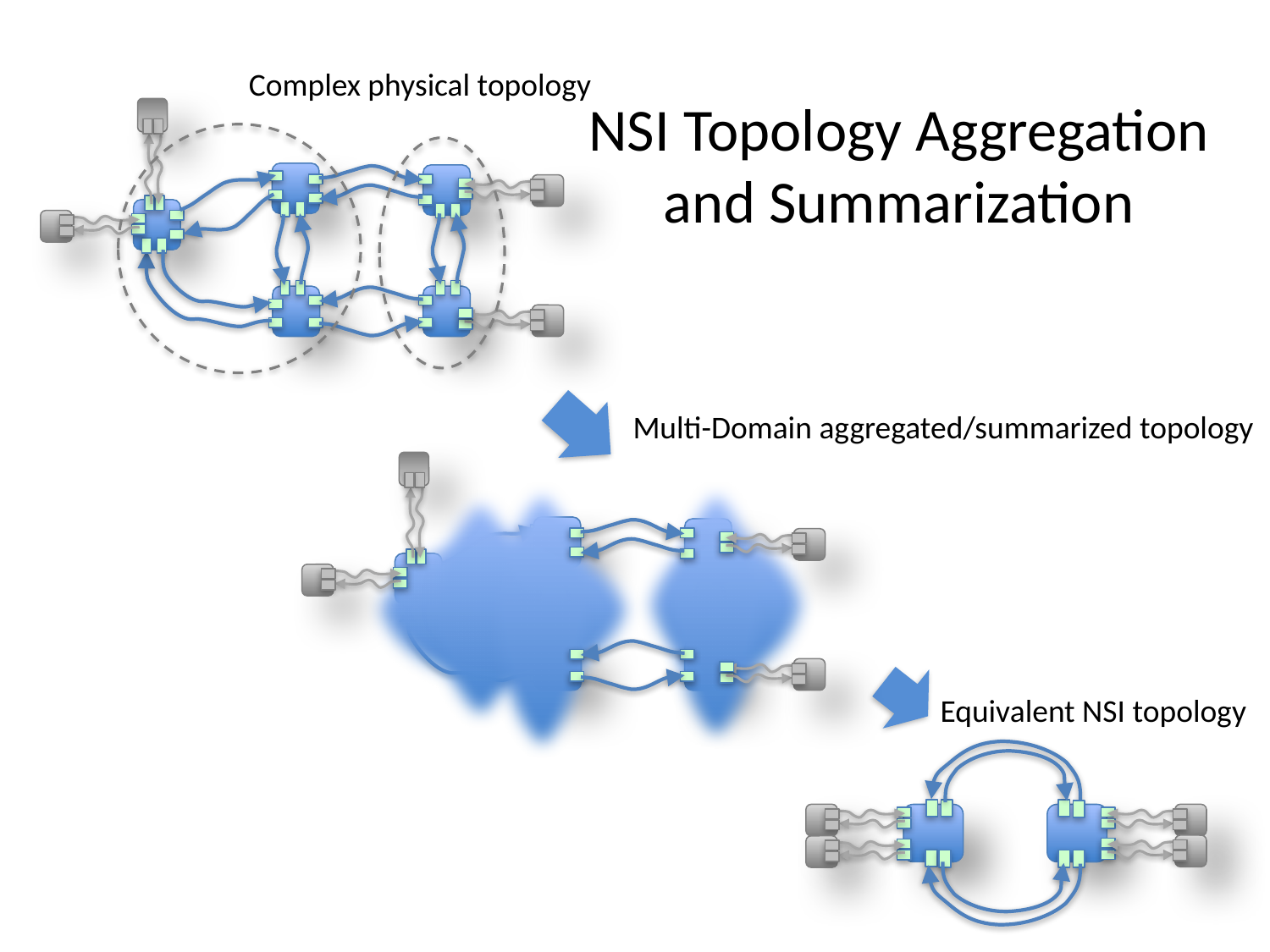

Complex physical topology
# NSI Topology Aggregation and Summarization

Multi-Domain aggregated/summarized topology

Equivalent NSI topology